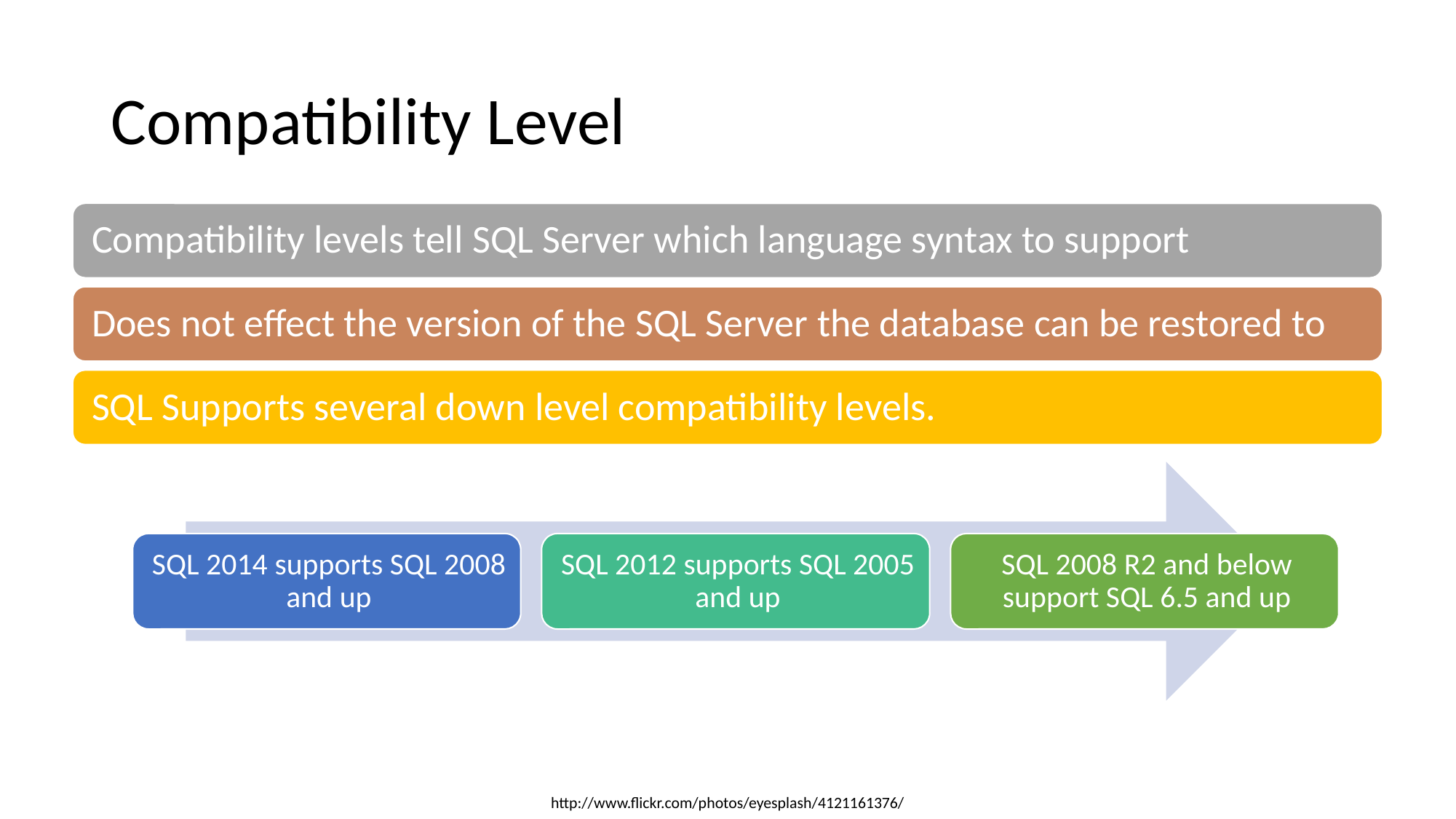

# Compatibility Level
Compatibility levels tell SQL Server which language syntax to support
Does not effect the version of the SQL Server the database can be restored to
SQL Supports several down level compatibility levels.

SQL 2014 supports SQL 2008 and up
SQL 2012 supports SQL 2005 and up
SQL 2008 R2 and below support SQL 6.5 and up
http://www.flickr.com/photos/eyesplash/4121161376/